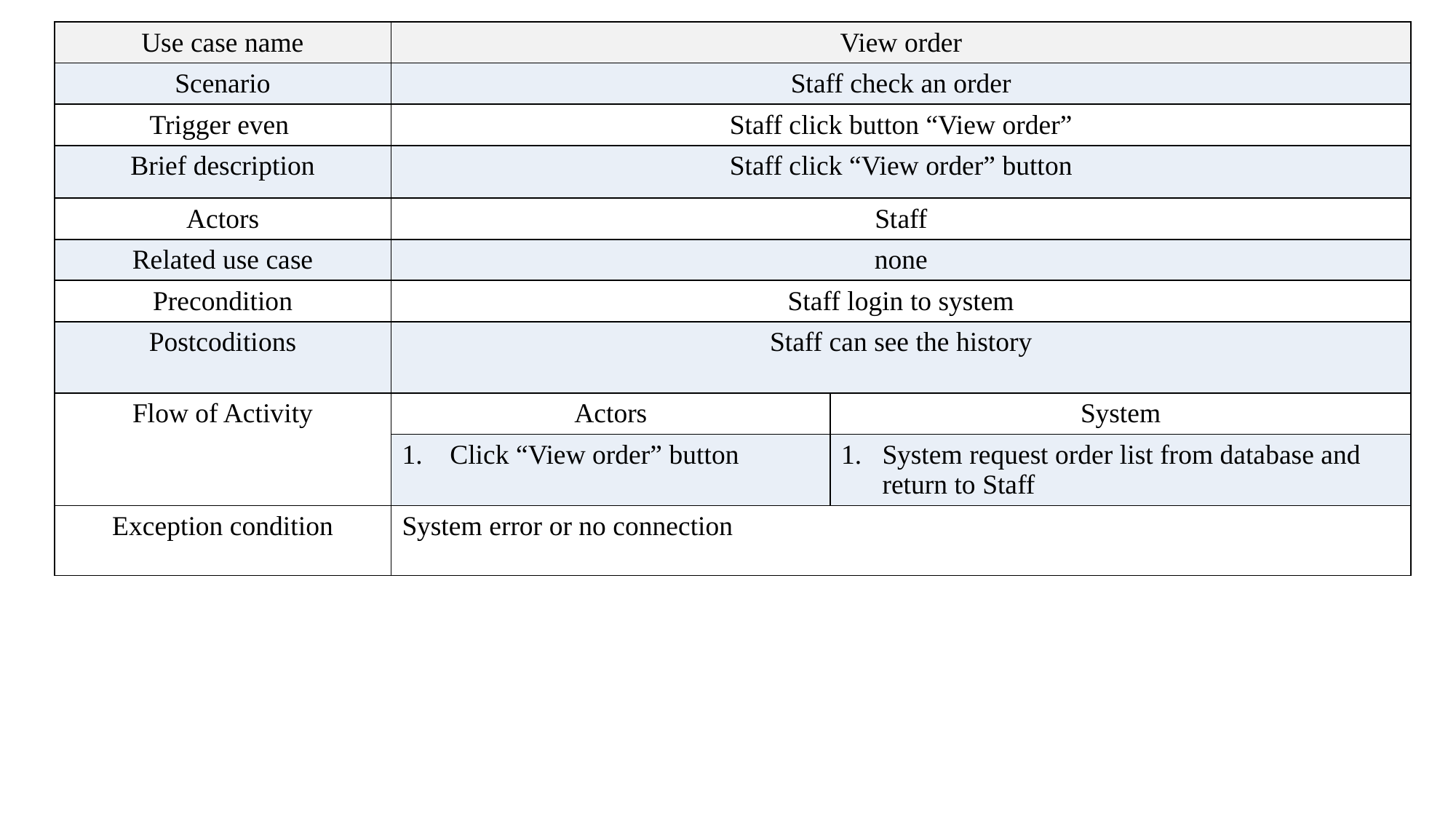

| Use case name | View order |  |
| --- | --- | --- |
| Scenario | Staff check an order |  |
| Trigger even | Staff click button “View order” |  |
| Brief description | Staff click “View order” button |  |
| Actors | Staff |  |
| Related use case | none |  |
| Precondition | Staff login to system |  |
| Postcoditions | Staff can see the history |  |
| Flow of Activity | Actors | System |
|  | Click “View order” button | System request order list from database and return to Staff |
| Exception condition | System error or no connection |  |
#